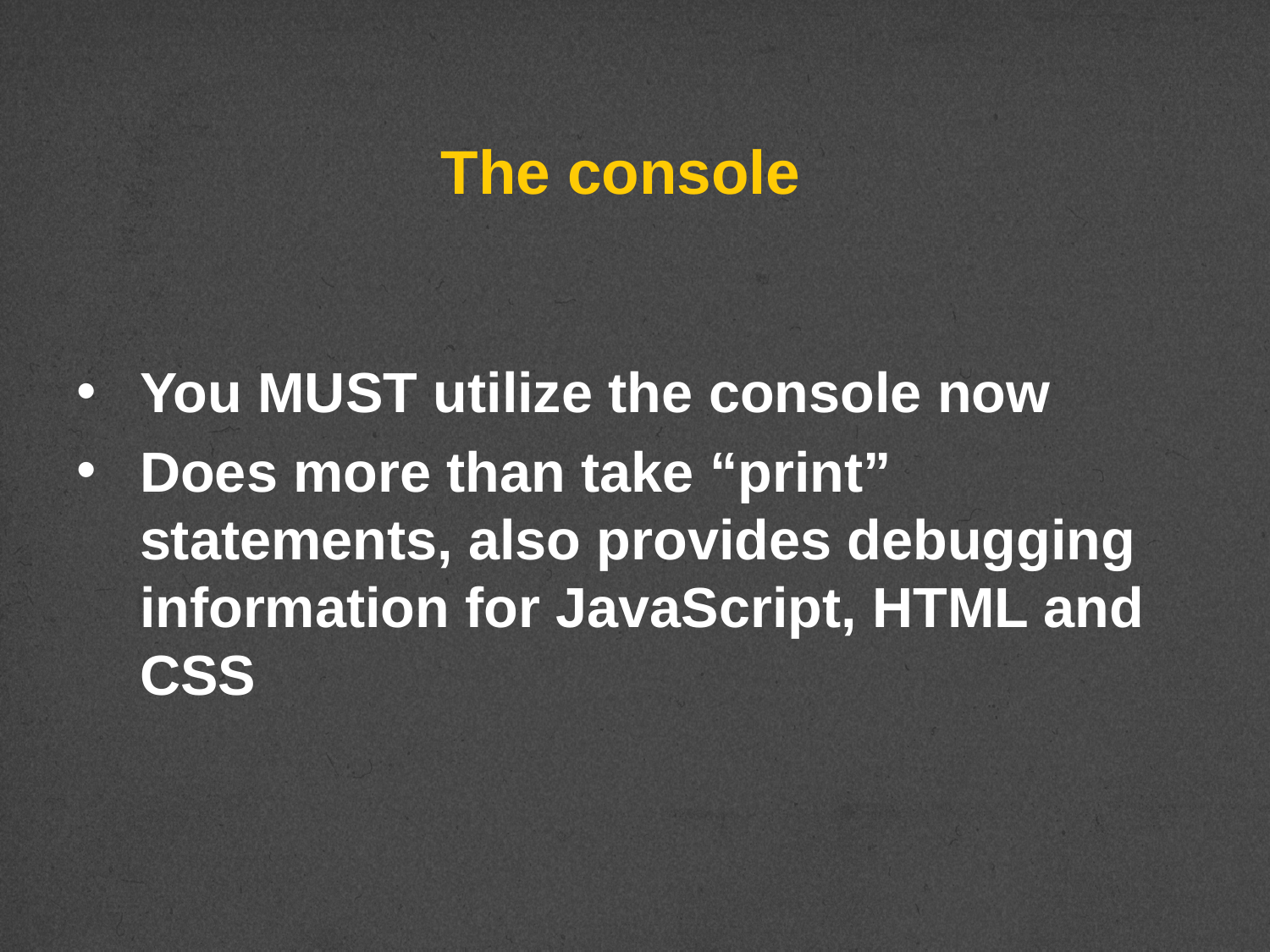

# The console
You MUST utilize the console now
Does more than take “print” statements, also provides debugging information for JavaScript, HTML and CSS